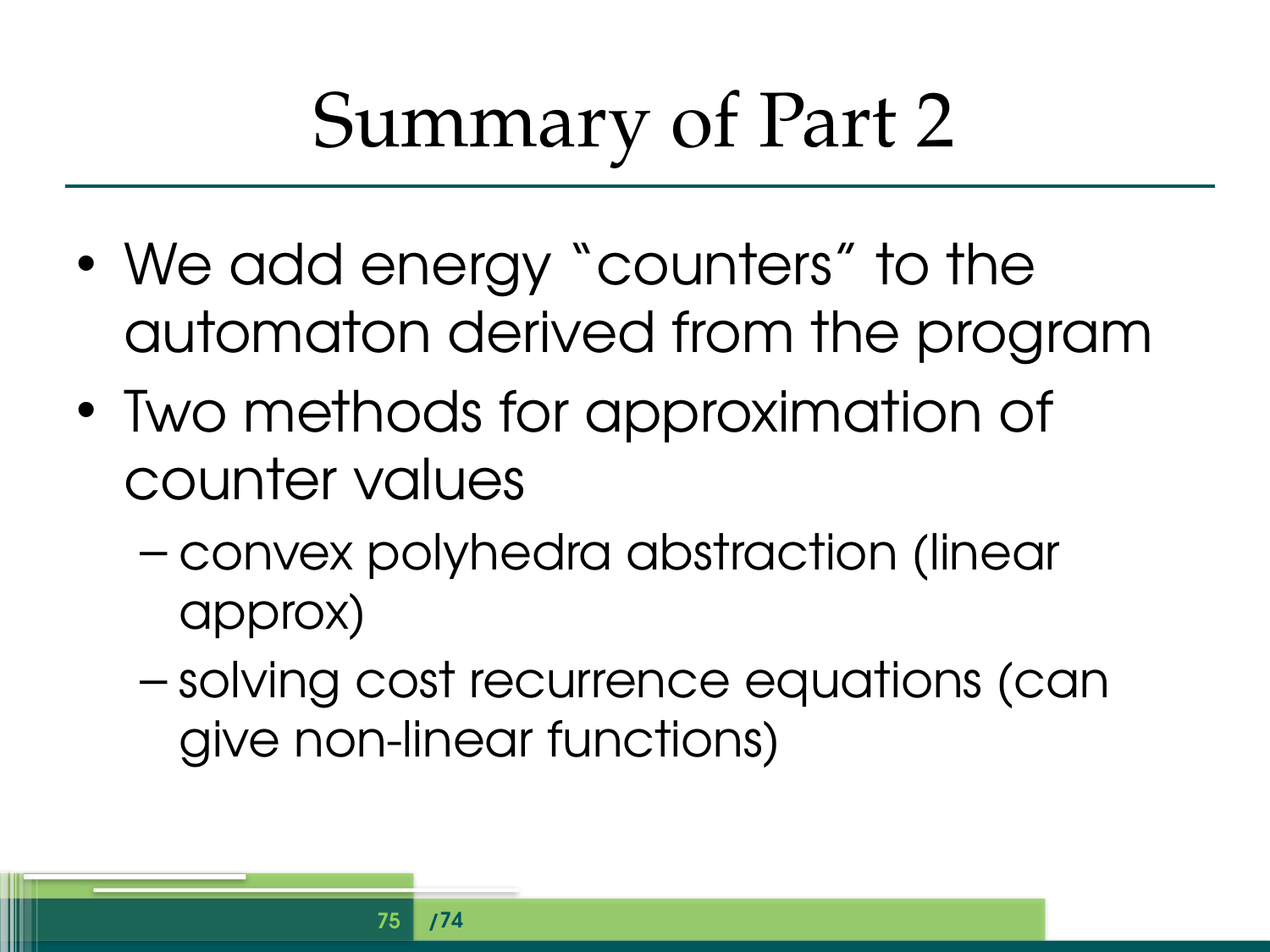

# Summary of Part 2
We add energy “counters” to the automaton derived from the program
Two methods for approximation of counter values
convex polyhedra abstraction (linear approx)
solving cost recurrence equations (can give non-linear functions)
/74
75